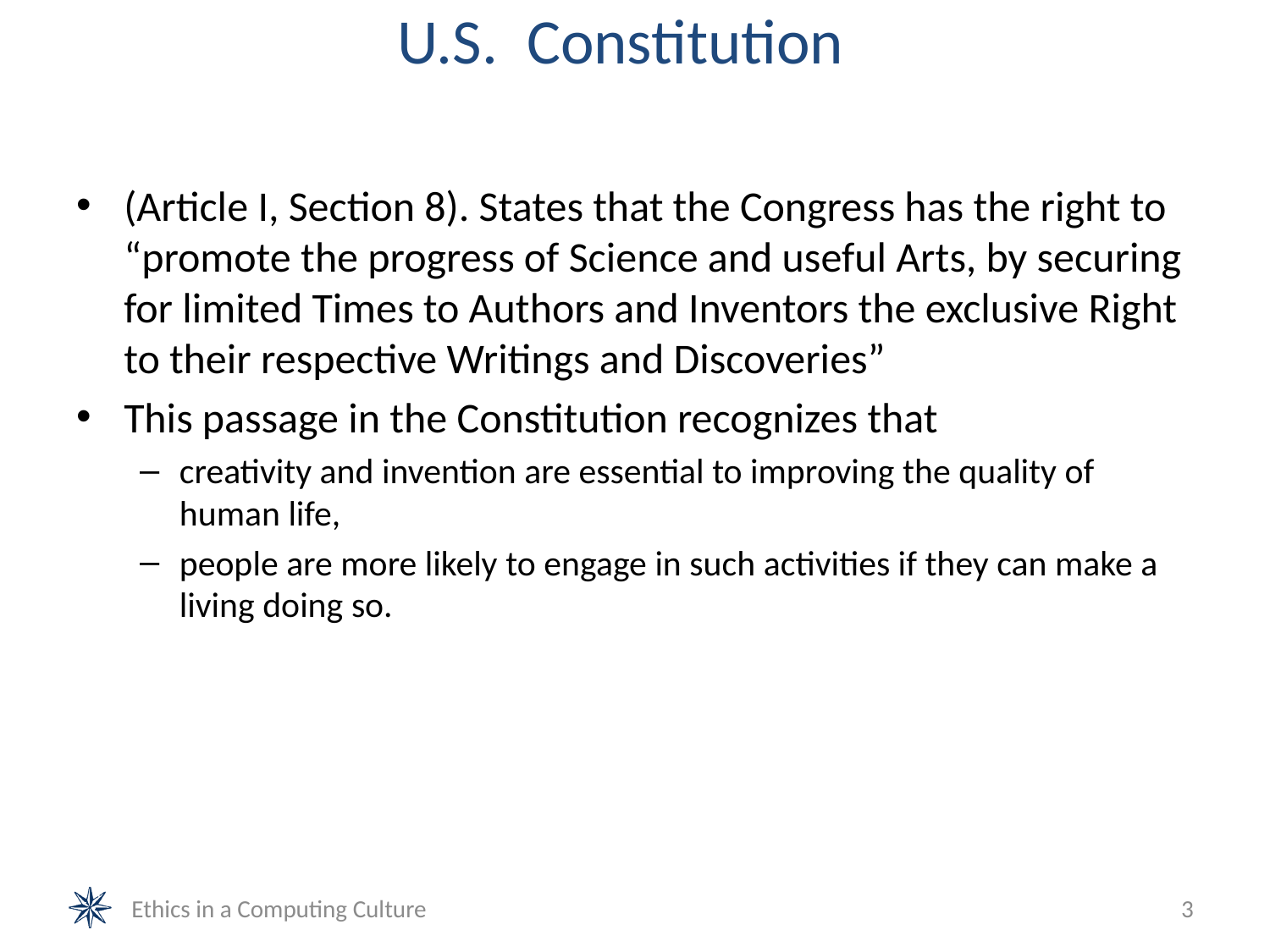

# U.S.  Constitution
(Article I, Section 8). States that the Congress has the right to “promote the progress of Science and useful Arts, by securing for limited Times to Authors and Inventors the exclusive Right to their respective Writings and Discoveries”
This passage in the Constitution recognizes that
creativity and invention are essential to improving the quality of human life,
people are more likely to engage in such activities if they can make a living doing so.
Ethics in a Computing Culture
3